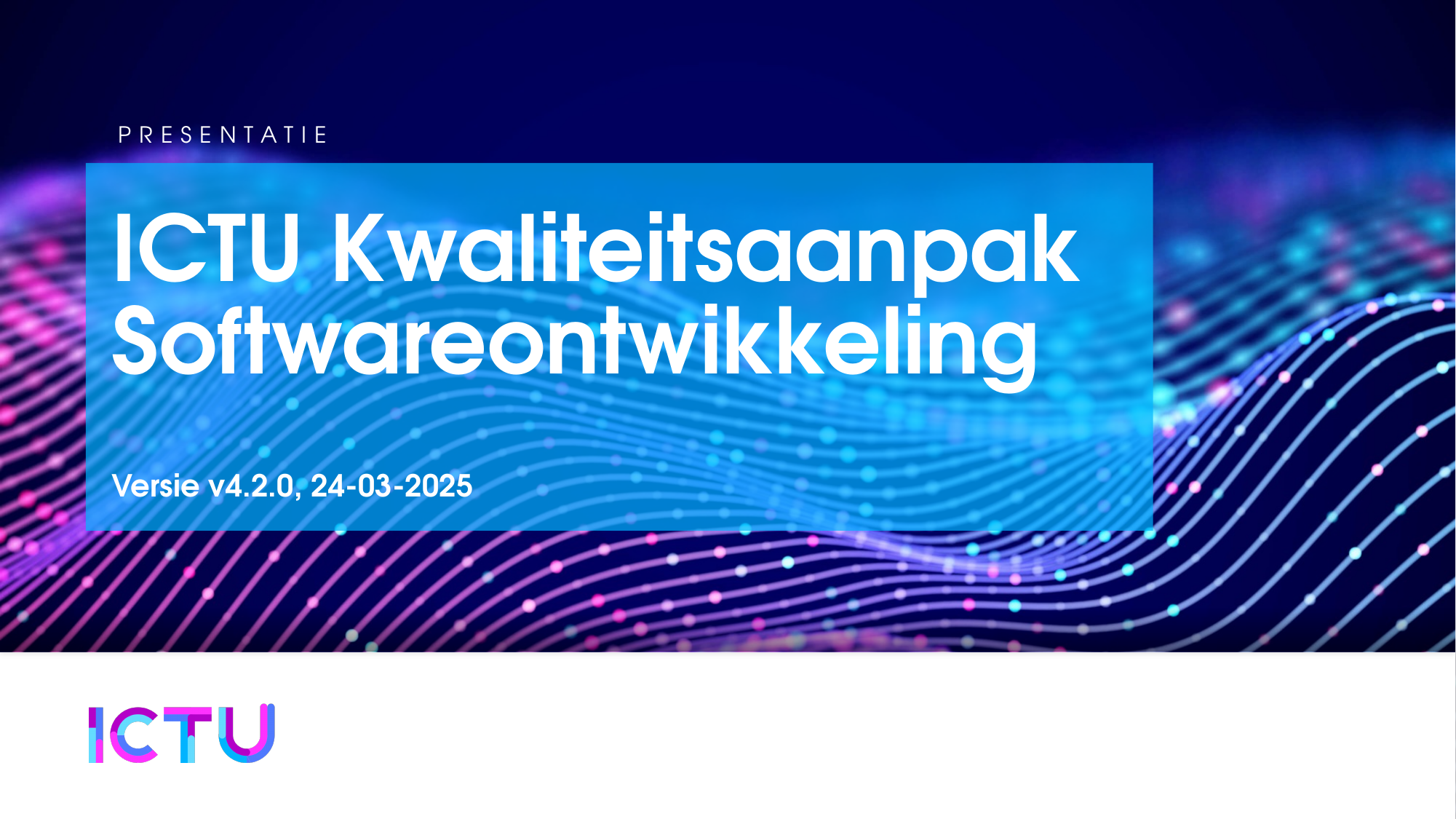

# ICTU Kwaliteitsaanpak Softwareontwikkeling
Versie v4.2.0, 24-03-2025